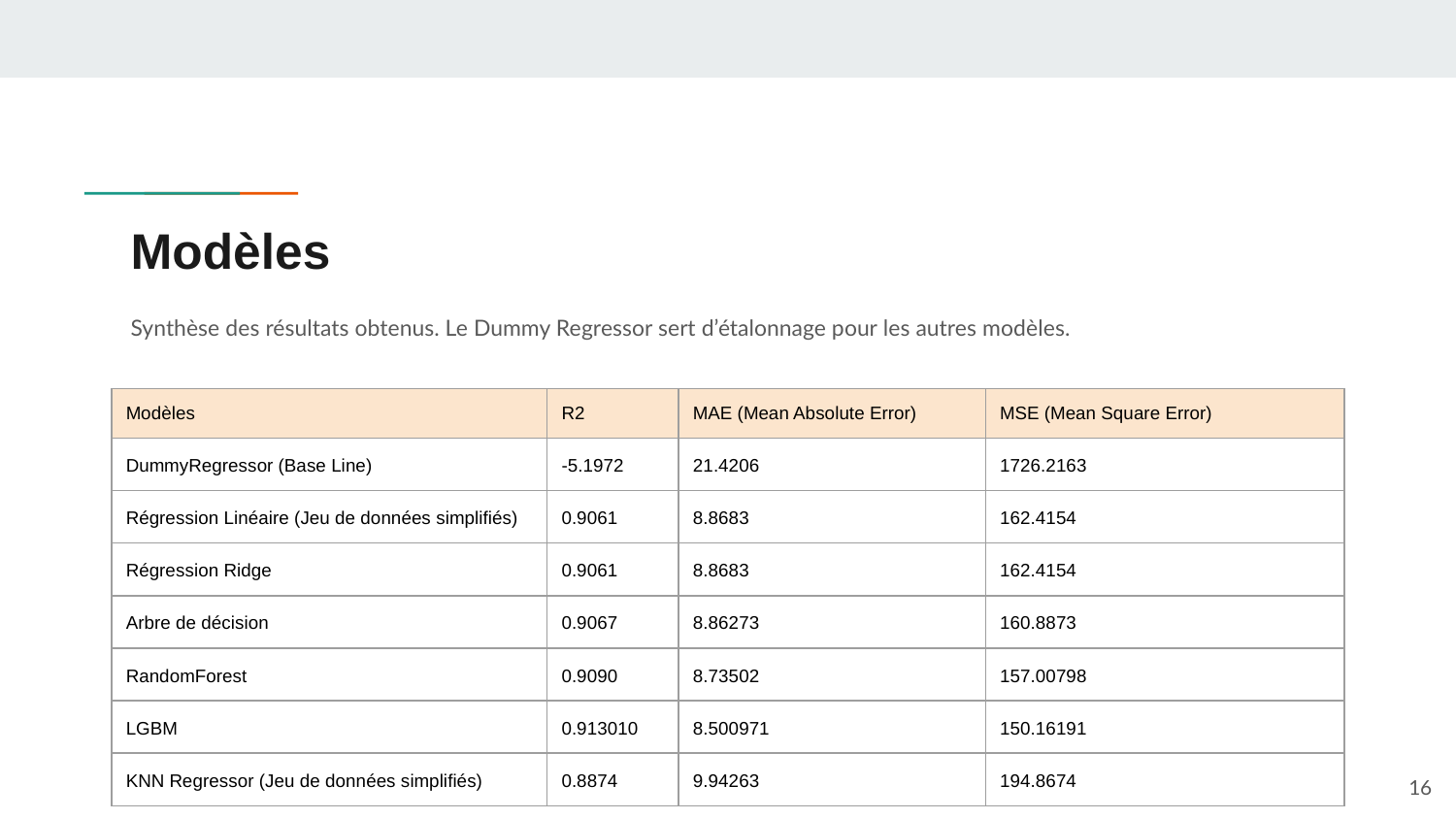

# Modèles
Synthèse des résultats obtenus. Le Dummy Regressor sert d’étalonnage pour les autres modèles.
| Modèles | R2 | MAE (Mean Absolute Error) | MSE (Mean Square Error) |
| --- | --- | --- | --- |
| DummyRegressor (Base Line) | -5.1972 | 21.4206 | 1726.2163 |
| Régression Linéaire (Jeu de données simplifiés) | 0.9061 | 8.8683 | 162.4154 |
| Régression Ridge | 0.9061 | 8.8683 | 162.4154 |
| Arbre de décision | 0.9067 | 8.86273 | 160.8873 |
| RandomForest | 0.9090 | 8.73502 | 157.00798 |
| LGBM | 0.913010 | 8.500971 | 150.16191 |
| KNN Regressor (Jeu de données simplifiés) | 0.8874 | 9.94263 | 194.8674 |
16